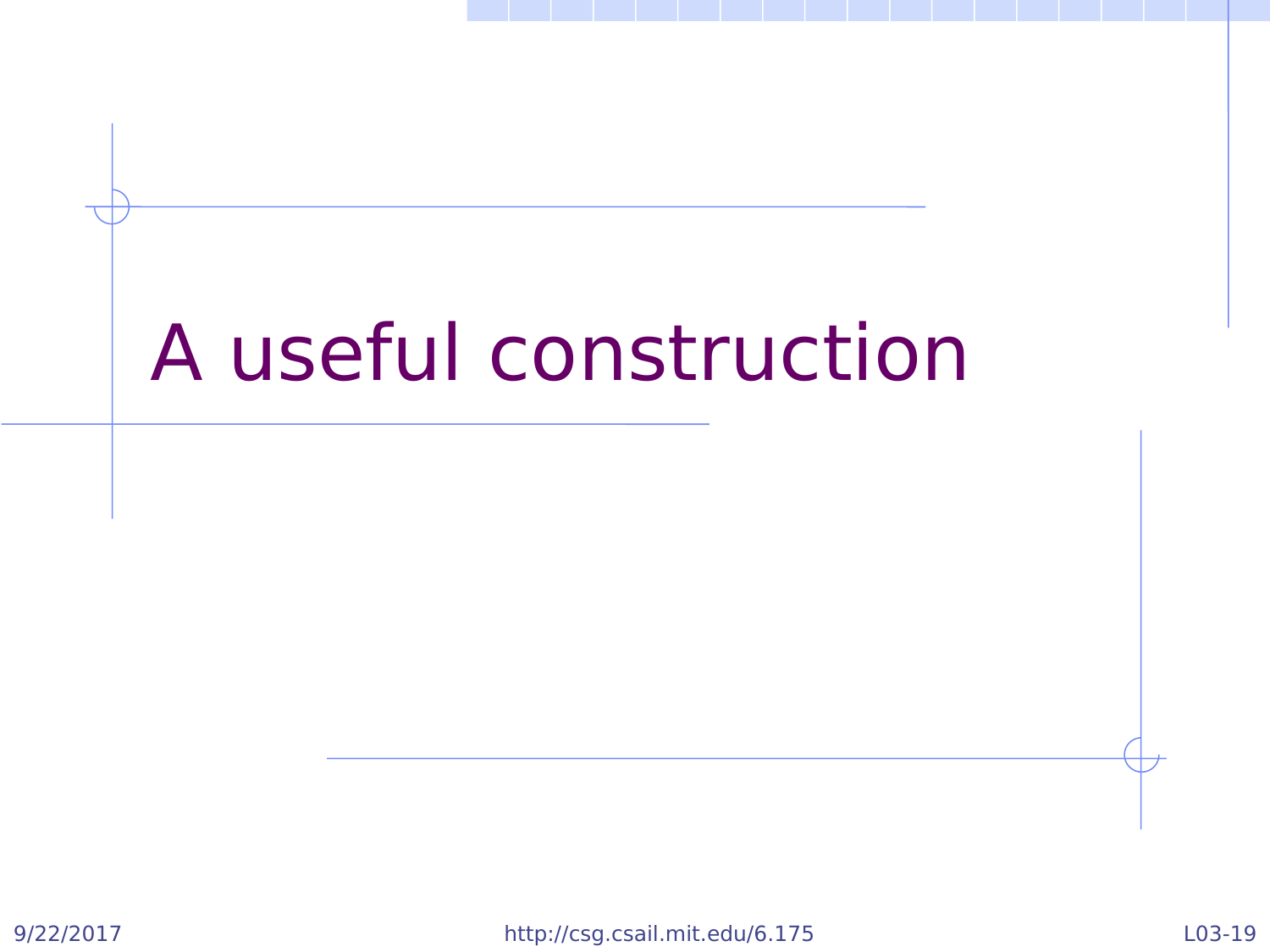

# A useful construction

9/22/2017
http://csg.csail.mit.edu/6.175
L03-19